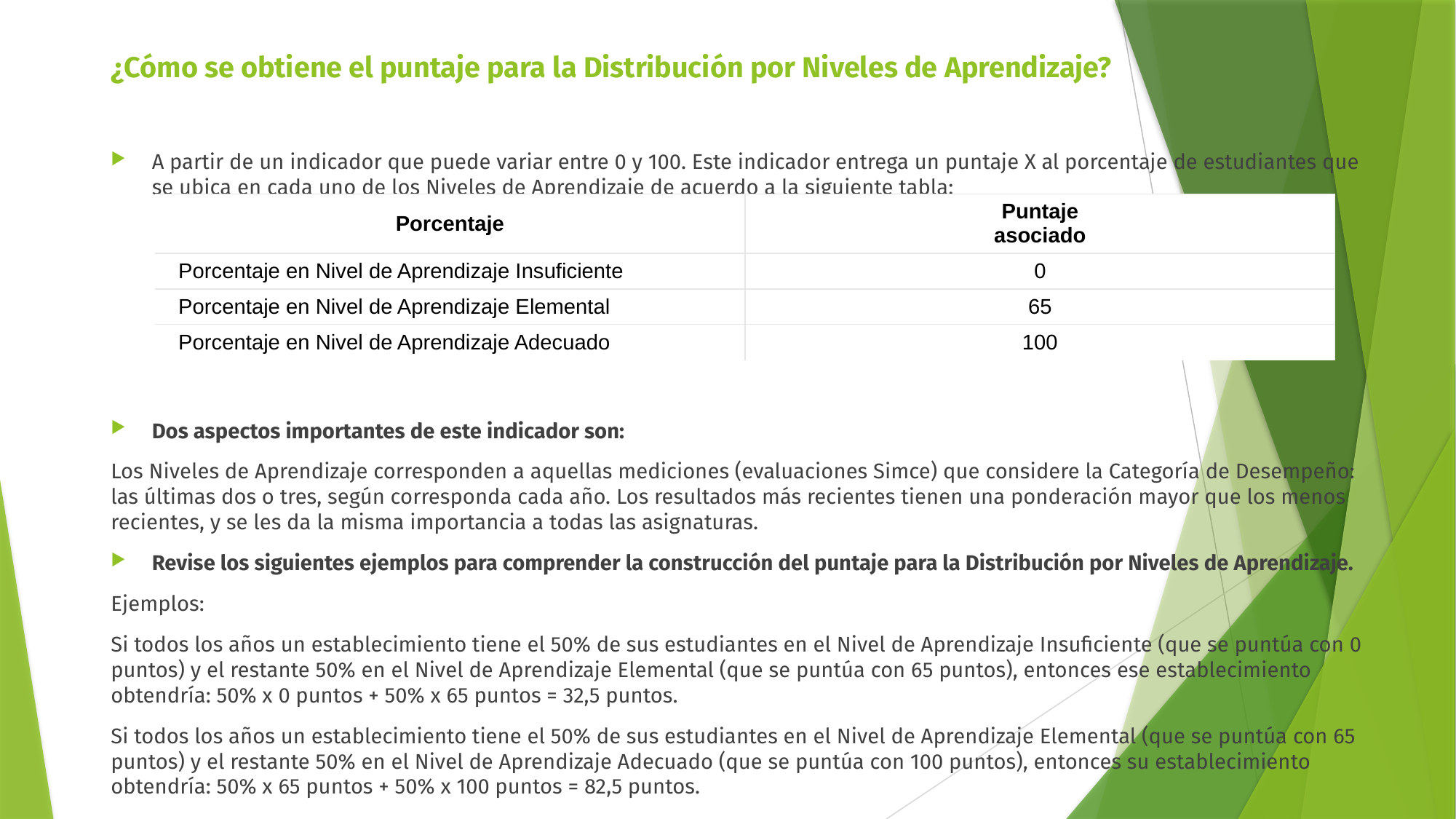

# ¿Cómo se obtiene el puntaje para la Distribución por Niveles de Aprendizaje?
A partir de un indicador que puede variar entre 0 y 100. Este indicador entrega un puntaje X al porcentaje de estudiantes que se ubica en cada uno de los Niveles de Aprendizaje de acuerdo a la siguiente tabla:

Dos aspectos importantes de este indicador son:
Los Niveles de Aprendizaje corresponden a aquellas mediciones (evaluaciones Simce) que considere la Categoría de Desempeño: las últimas dos o tres, según corresponda cada año. Los resultados más recientes tienen una ponderación mayor que los menos recientes, y se les da la misma importancia a todas las asignaturas.
Revise los siguientes ejemplos para comprender la construcción del puntaje para la Distribución por Niveles de Aprendizaje.
Ejemplos:
Si todos los años un establecimiento tiene el 50% de sus estudiantes en el Nivel de Aprendizaje Insuficiente (que se puntúa con 0 puntos) y el restante 50% en el Nivel de Aprendizaje Elemental (que se puntúa con 65 puntos), entonces ese establecimiento obtendría: 50% x 0 puntos + 50% x 65 puntos = 32,5 puntos.
Si todos los años un establecimiento tiene el 50% de sus estudiantes en el Nivel de Aprendizaje Elemental (que se puntúa con 65 puntos) y el restante 50% en el Nivel de Aprendizaje Adecuado (que se puntúa con 100 puntos), entonces su establecimiento obtendría: 50% x 65 puntos + 50% x 100 puntos = 82,5 puntos.
| Porcentaje | Puntaje asociado |
| --- | --- |
| Porcentaje en Nivel de Aprendizaje Insuficiente | 0 |
| Porcentaje en Nivel de Aprendizaje Elemental | 65 |
| Porcentaje en Nivel de Aprendizaje Adecuado | 100 |